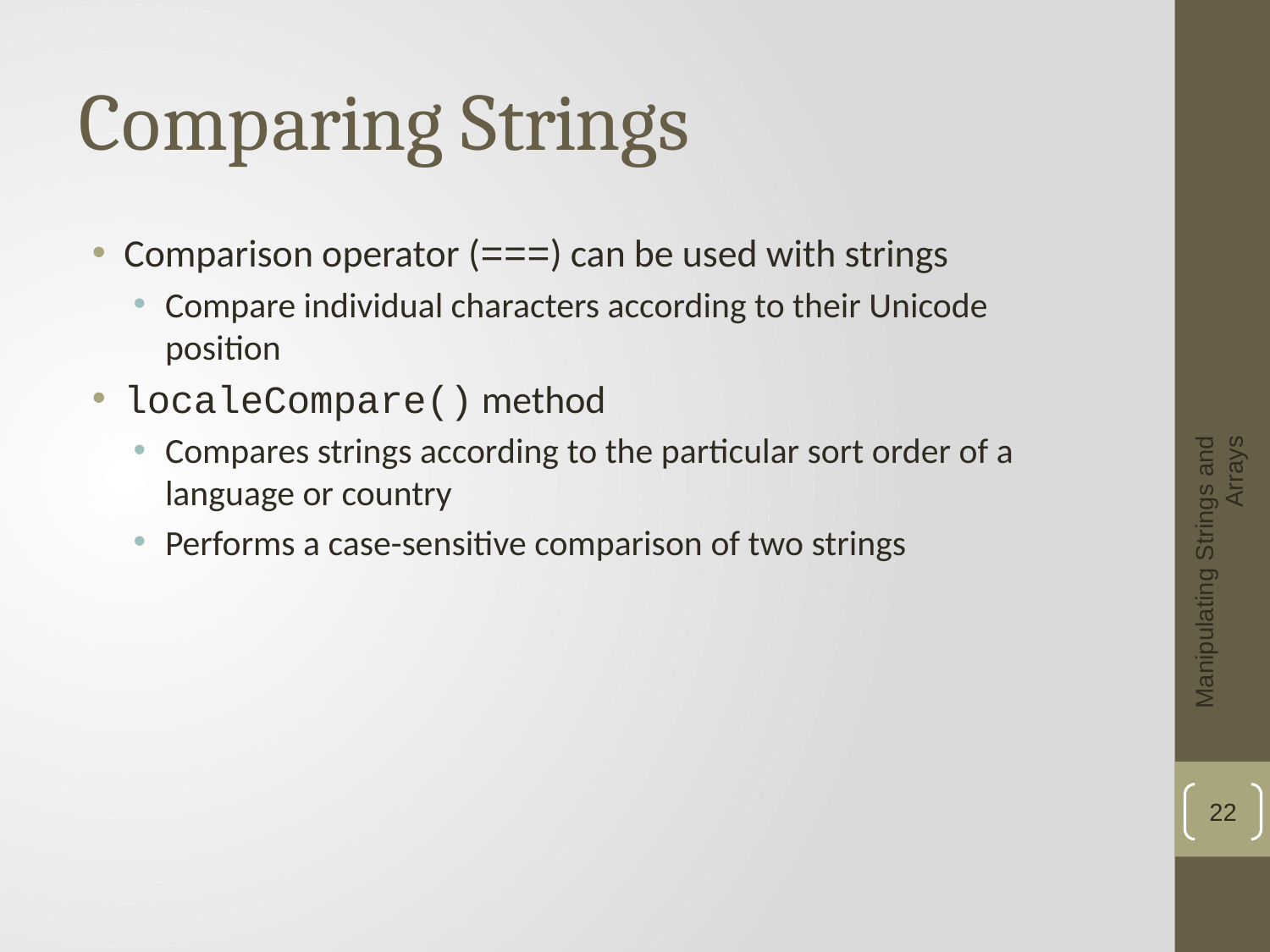

# Comparing Strings
Comparison operator (===) can be used with strings
Compare individual characters according to their Unicode position
localeCompare() method
Compares strings according to the particular sort order of a language or country
Performs a case-sensitive comparison of two strings

Manipulating Strings and Arrays
22